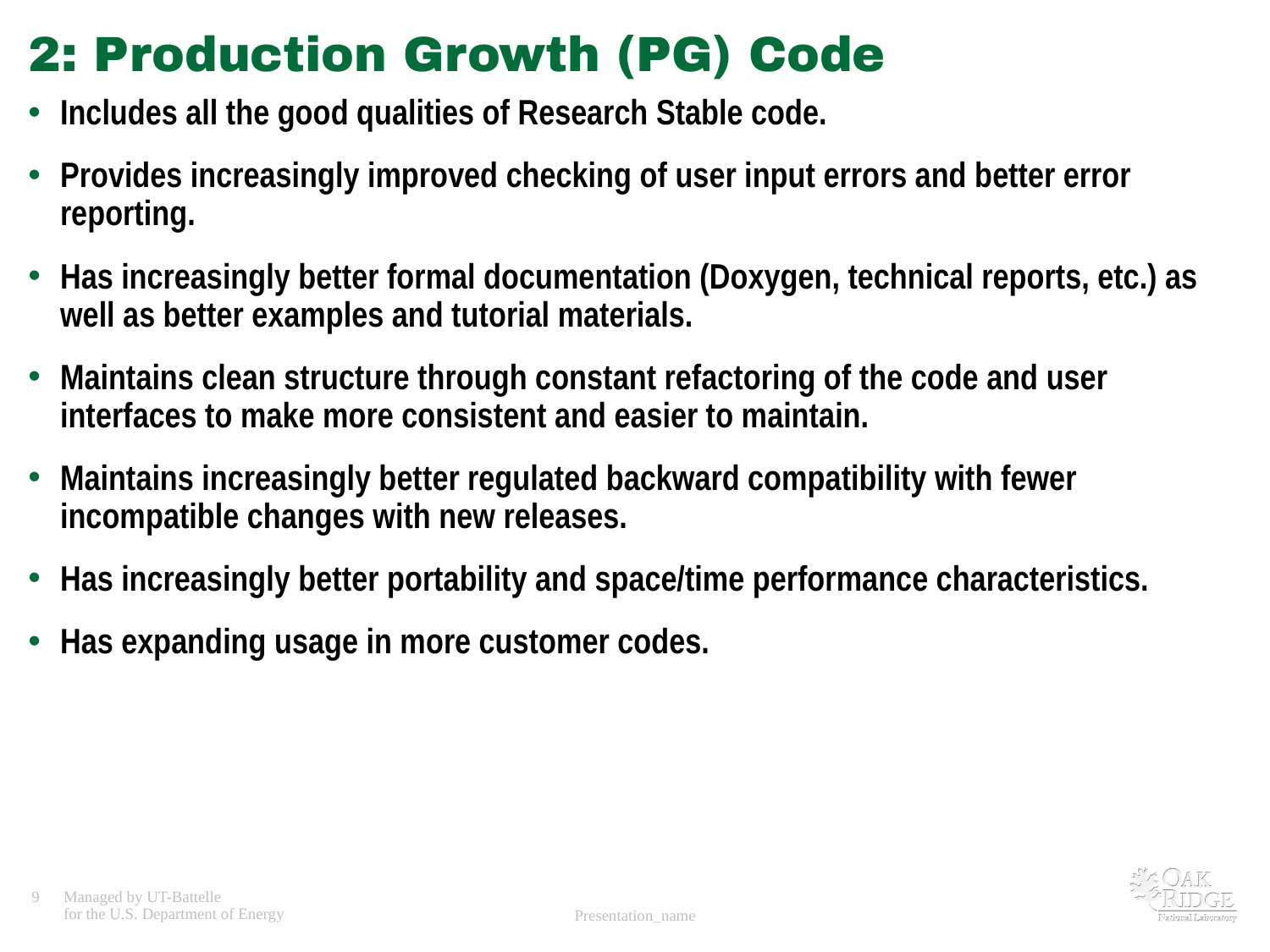

# 2: Production Growth (PG) Code
Includes all the good qualities of Research Stable code.
Provides increasingly improved checking of user input errors and better error reporting.
Has increasingly better formal documentation (Doxygen, technical reports, etc.) as well as better examples and tutorial materials.
Maintains clean structure through constant refactoring of the code and user interfaces to make more consistent and easier to maintain.
Maintains increasingly better regulated backward compatibility with fewer incompatible changes with new releases.
Has increasingly better portability and space/time performance characteristics.
Has expanding usage in more customer codes.